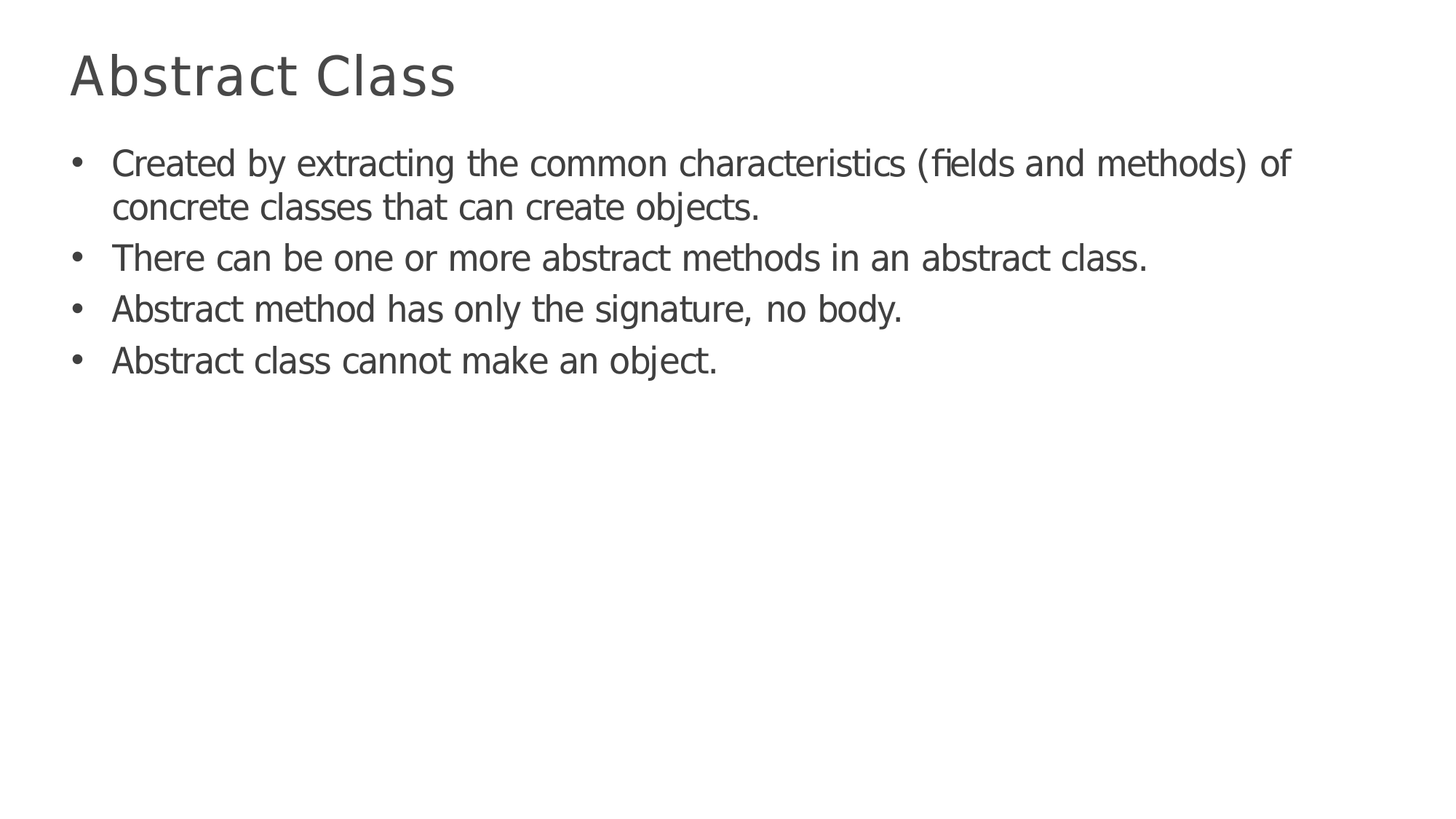

# Abstract Class
Created by extracting the common characteristics (fields and methods) of concrete classes that can create objects.
There can be one or more abstract methods in an abstract class.
Abstract method has only the signature, no body.
Abstract class cannot make an object.
2